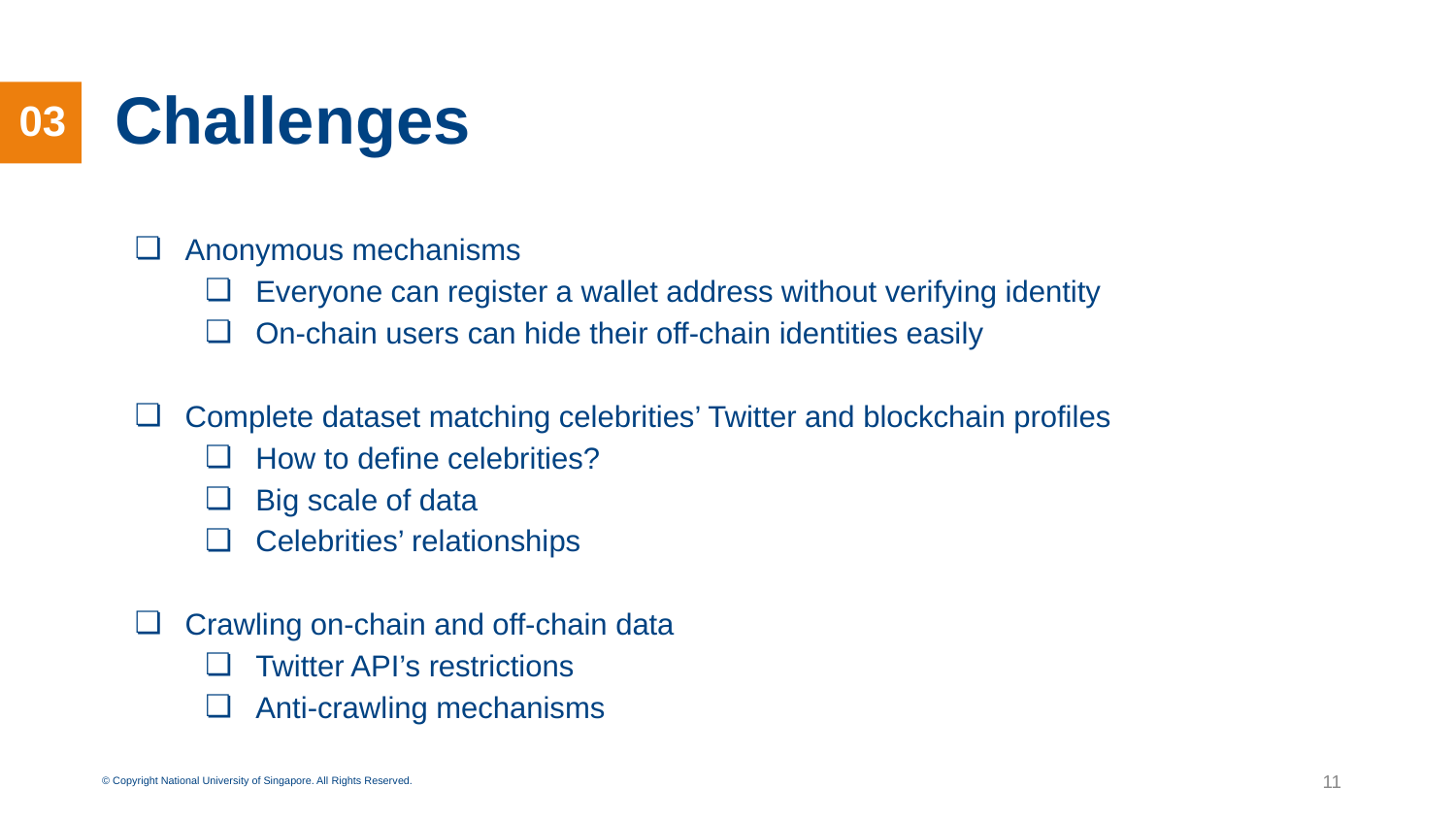

# Challenges
03
Anonymous mechanisms
Everyone can register a wallet address without verifying identity
On-chain users can hide their off-chain identities easily

Complete dataset matching celebrities’ Twitter and blockchain profiles
How to define celebrities?
Big scale of data
Celebrities’ relationships

Crawling on-chain and off-chain data
Twitter API’s restrictions
Anti-crawling mechanisms

11